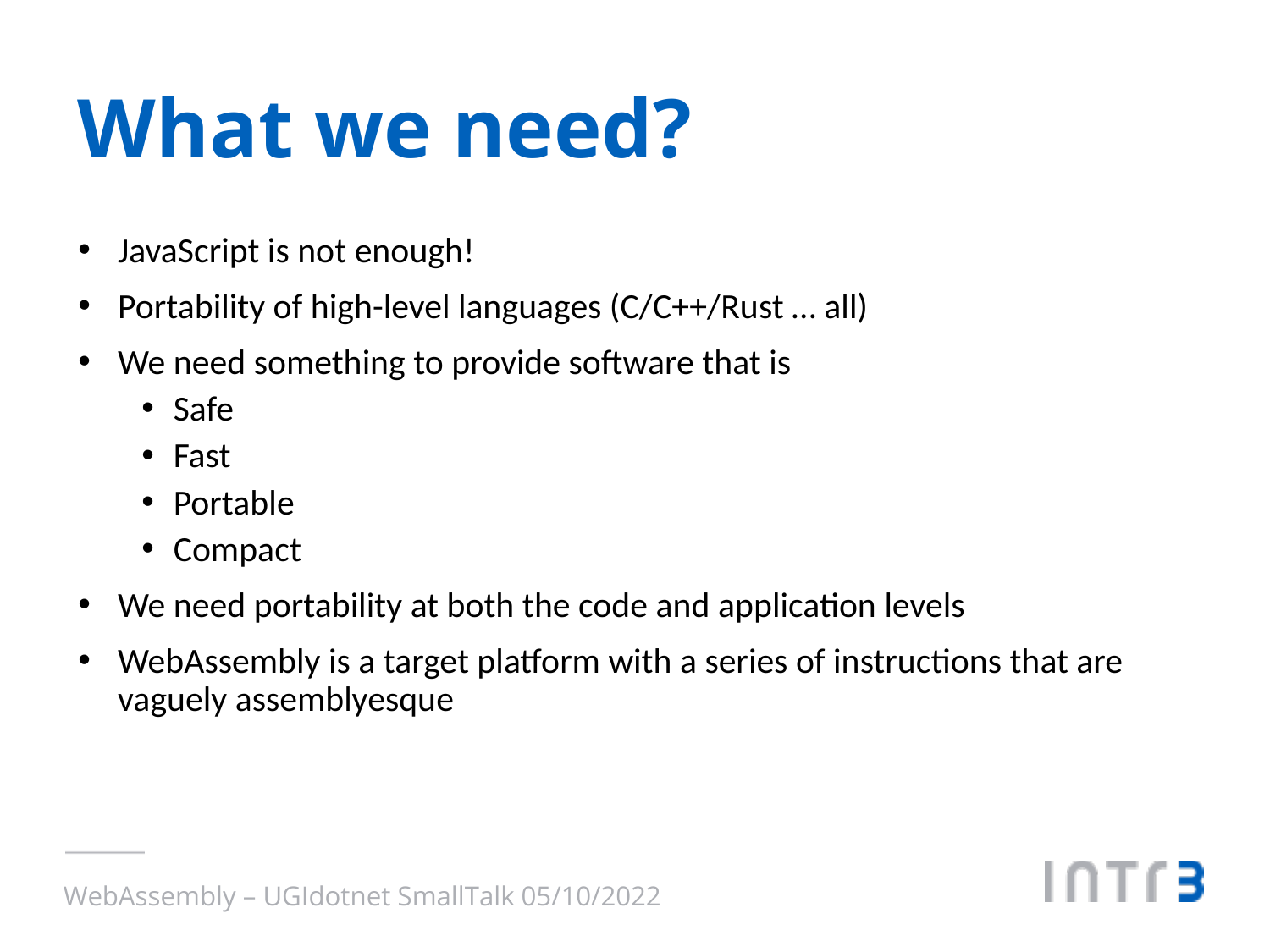

# What we need?
JavaScript is not enough!
Portability of high-level languages (C/C++/Rust … all)
We need something to provide software that is
Safe
Fast
Portable
Compact
We need portability at both the code and application levels
WebAssembly is a target platform with a series of instructions that are vaguely assemblyesque
WebAssembly – UGIdotnet SmallTalk 05/10/2022